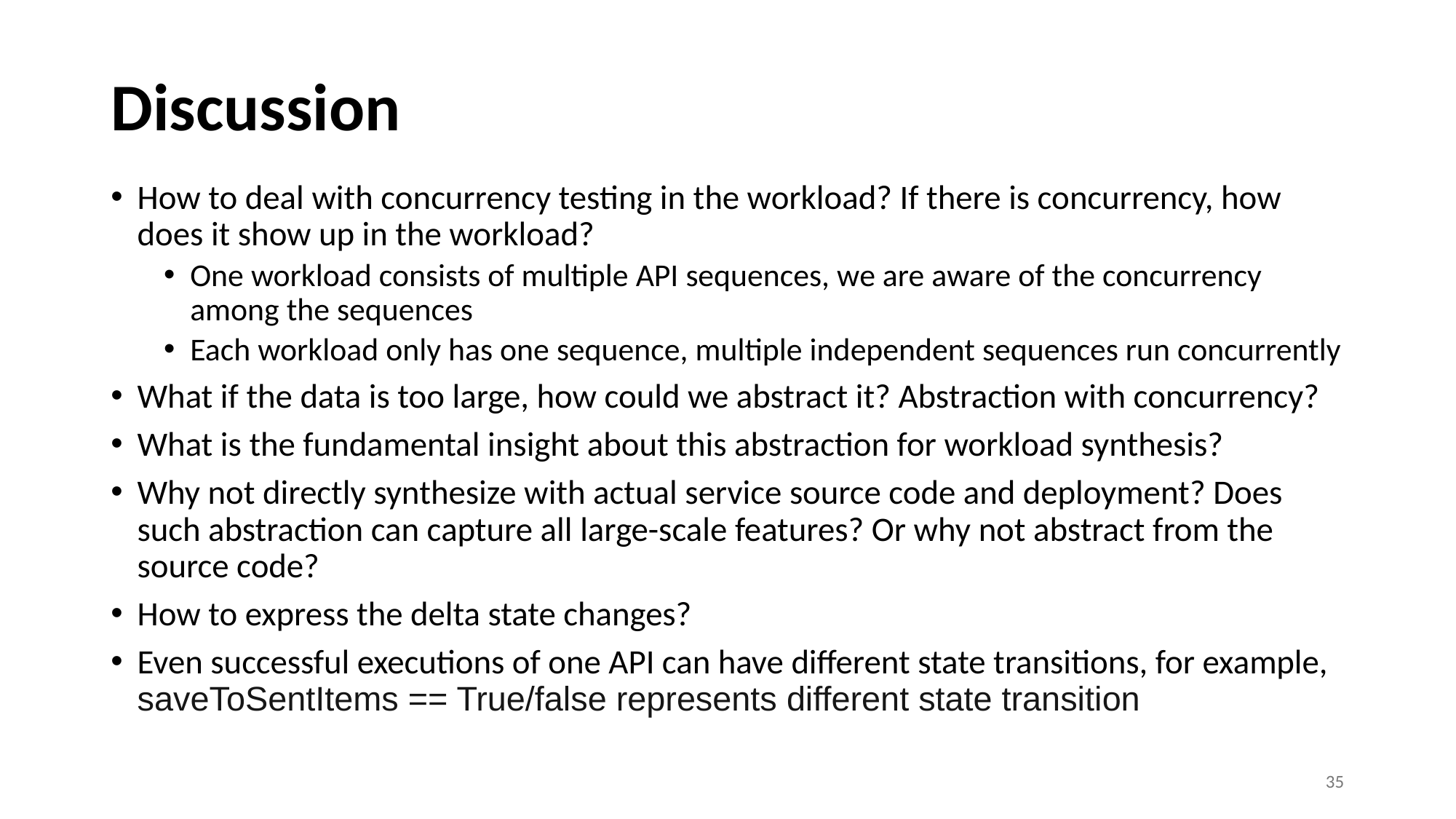

# Discussion
How to deal with concurrency testing in the workload? If there is concurrency, how does it show up in the workload?
One workload consists of multiple API sequences, we are aware of the concurrency among the sequences
Each workload only has one sequence, multiple independent sequences run concurrently
What if the data is too large, how could we abstract it? Abstraction with concurrency?
What is the fundamental insight about this abstraction for workload synthesis?
Why not directly synthesize with actual service source code and deployment? Does such abstraction can capture all large-scale features? Or why not abstract from the source code?
How to express the delta state changes?
Even successful executions of one API can have different state transitions, for example, saveToSentItems == True/false represents different state transition
35